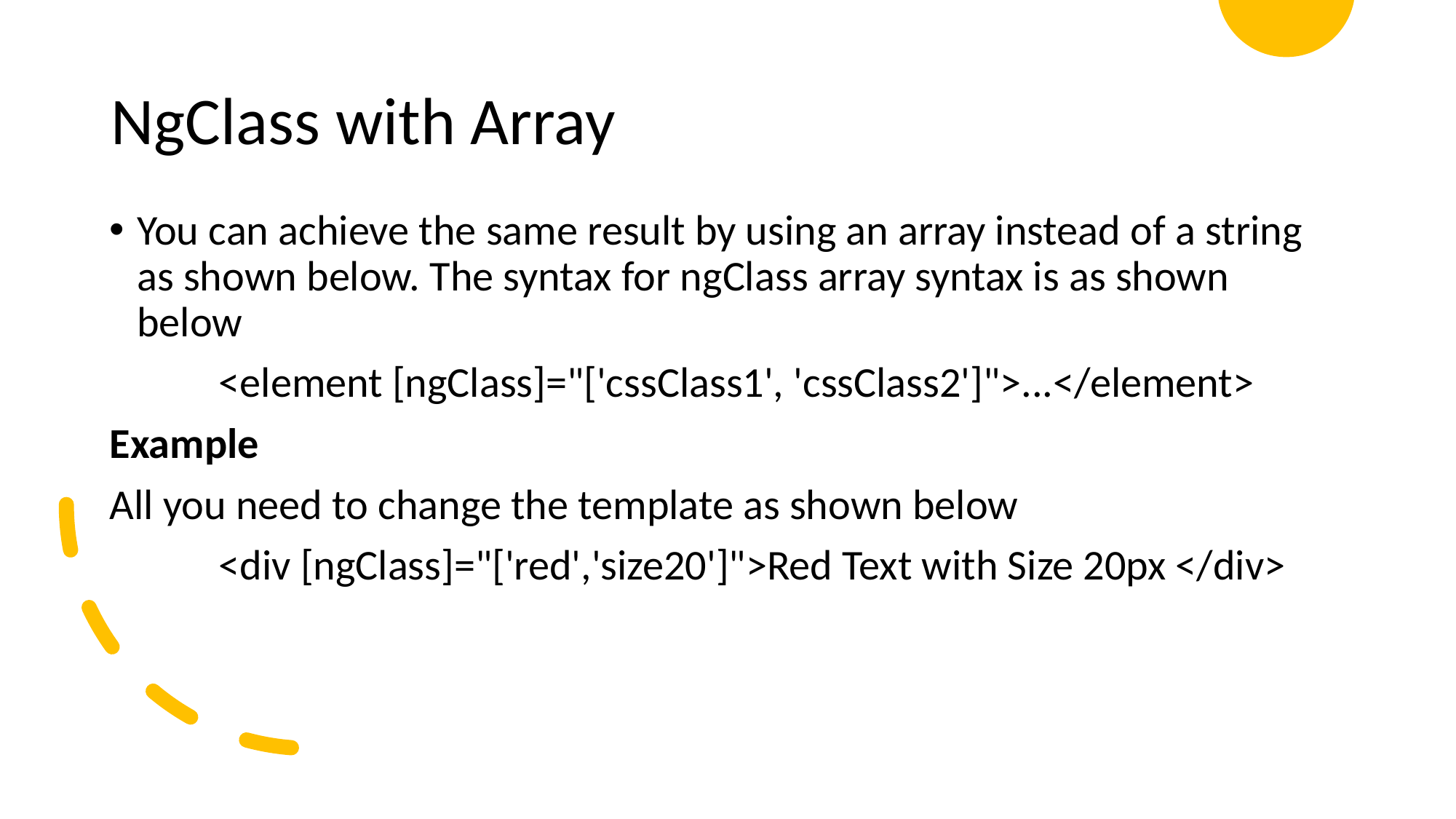

# NgClass with Array
You can achieve the same result by using an array instead of a string as shown below. The syntax for ngClass array syntax is as shown below
	<element [ngClass]="['cssClass1', 'cssClass2']">...</element>
Example
All you need to change the template as shown below
	<div [ngClass]="['red','size20']">Red Text with Size 20px </div>